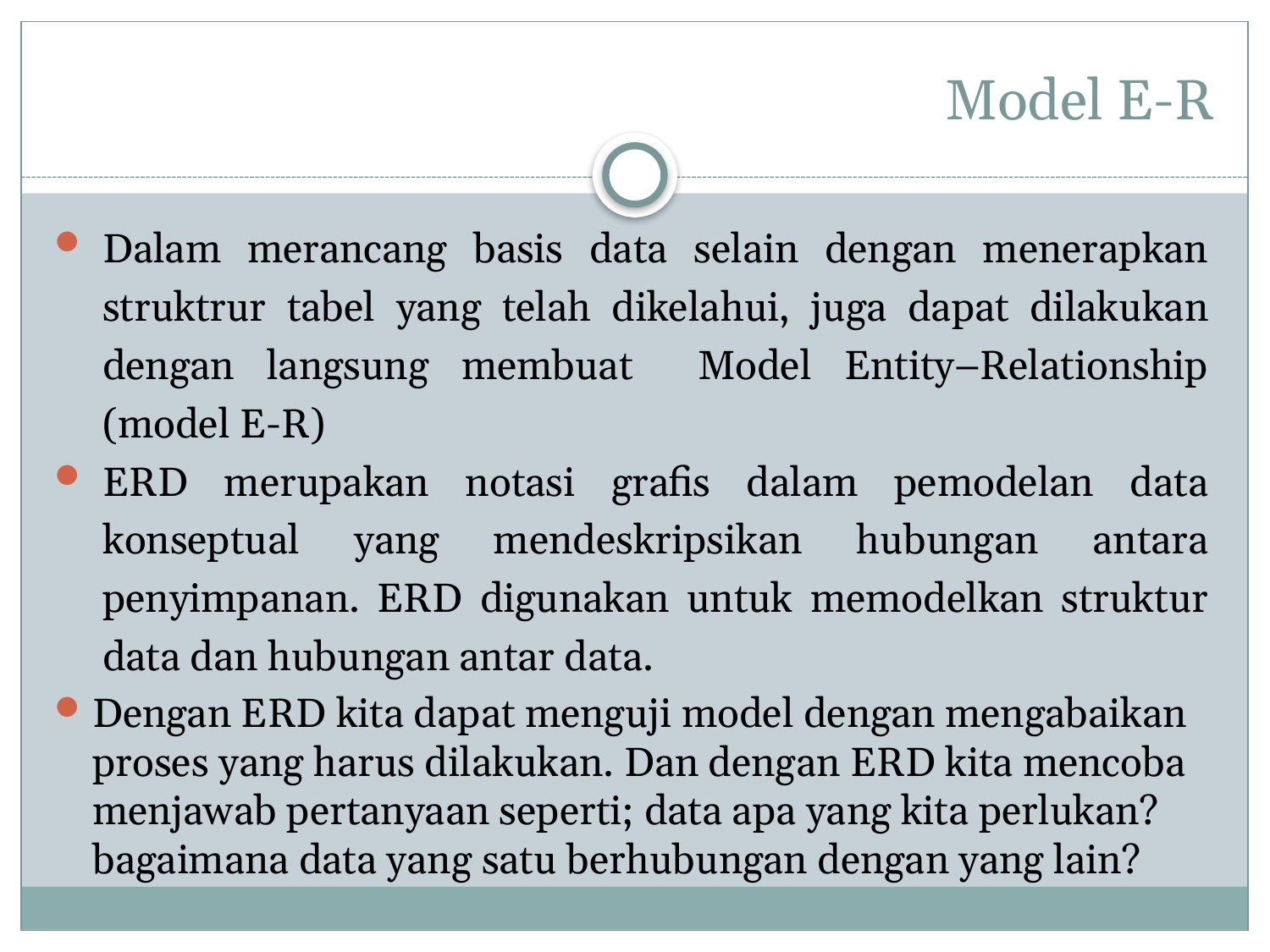

# Model E-R
Dalam merancang basis data selain dengan menerapkan struktrur tabel yang telah dikelahui, juga dapat dilakukan dengan langsung membuat  Model Entity–Relationship (model E-R)
ERD merupakan notasi grafis dalam pemodelan data konseptual yang mendeskripsikan hubungan antara penyimpanan. ERD digunakan untuk memodelkan struktur data dan hubungan antar data.
Dengan ERD kita dapat menguji model dengan mengabaikan proses yang harus dilakukan. Dan dengan ERD kita mencoba menjawab pertanyaan seperti; data apa yang kita perlukan? bagaimana data yang satu berhubungan dengan yang lain?